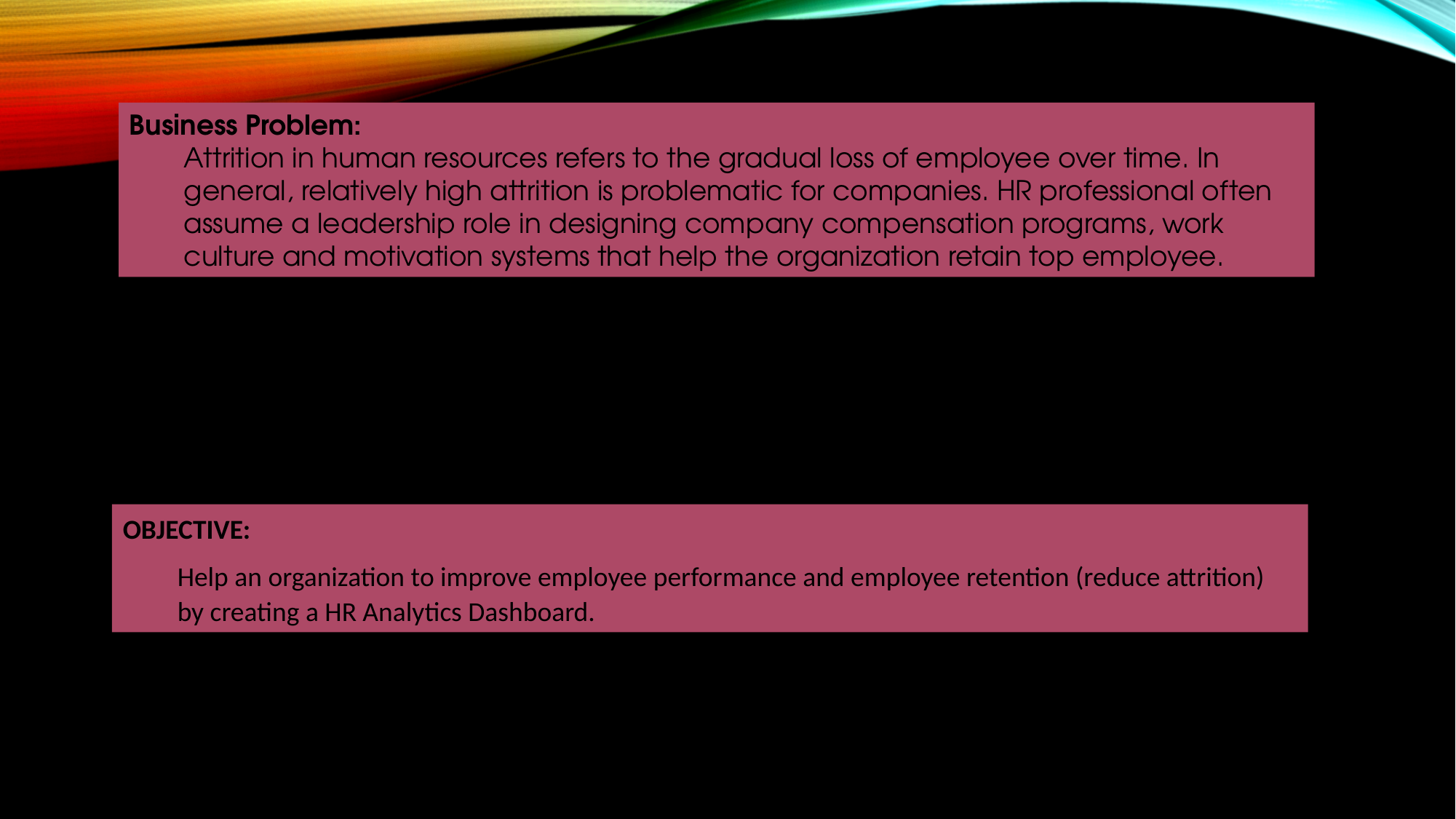

Business Problem:
Attrition in human resources refers to the gradual loss of employee over time. In general, relatively high attrition is problematic for companies. HR professional often assume a leadership role in designing company compensation programs, work culture and motivation systems that help the organization retain top employee.
OBJECTIVE:
Help an organization to improve employee performance and employee retention (reduce attrition) by creating a HR Analytics Dashboard.